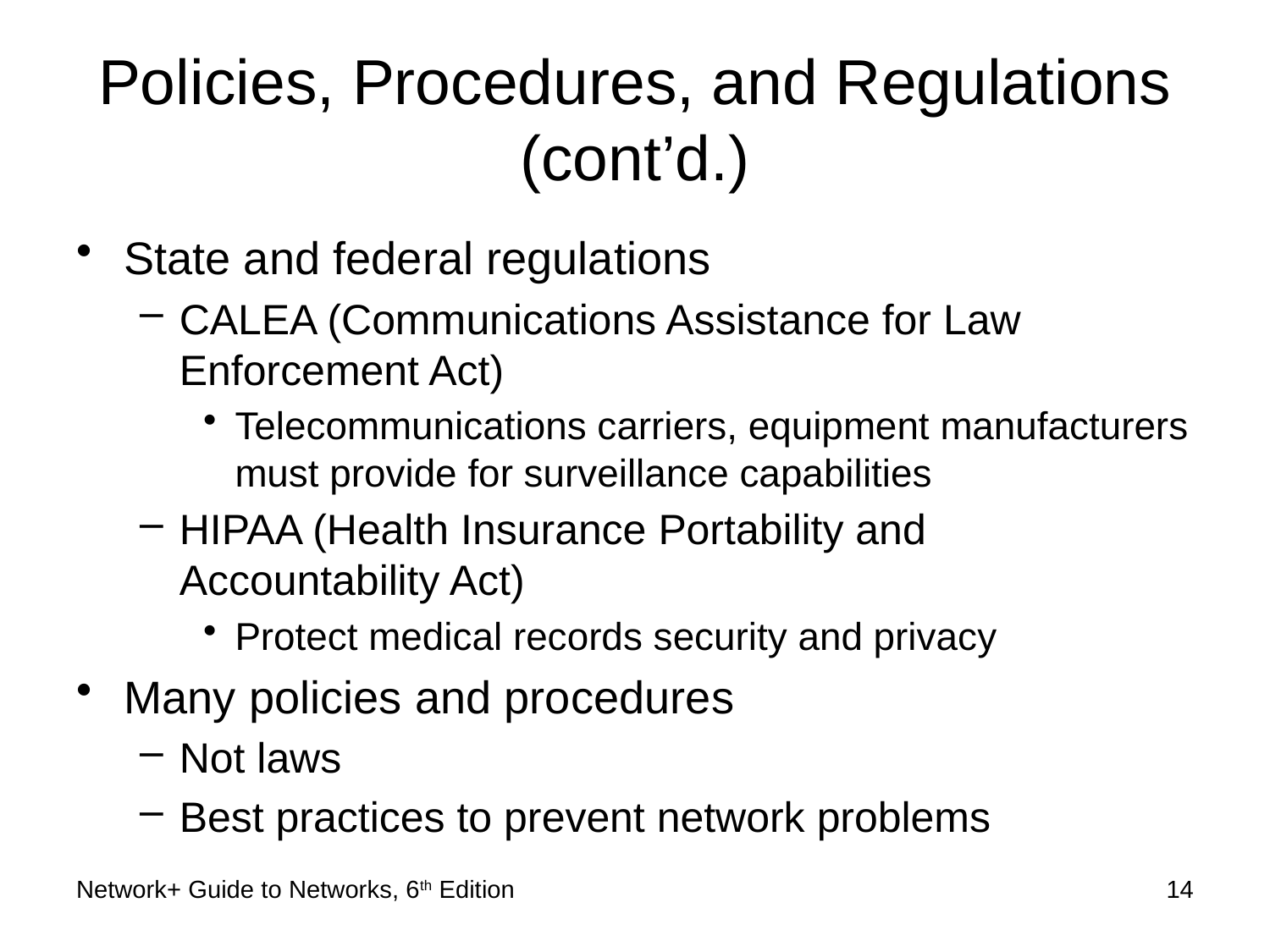

# Policies, Procedures, and Regulations (cont’d.)
State and federal regulations
CALEA (Communications Assistance for Law Enforcement Act)
Telecommunications carriers, equipment manufacturers must provide for surveillance capabilities
HIPAA (Health Insurance Portability and Accountability Act)
Protect medical records security and privacy
Many policies and procedures
Not laws
Best practices to prevent network problems
Network+ Guide to Networks, 6th Edition
14